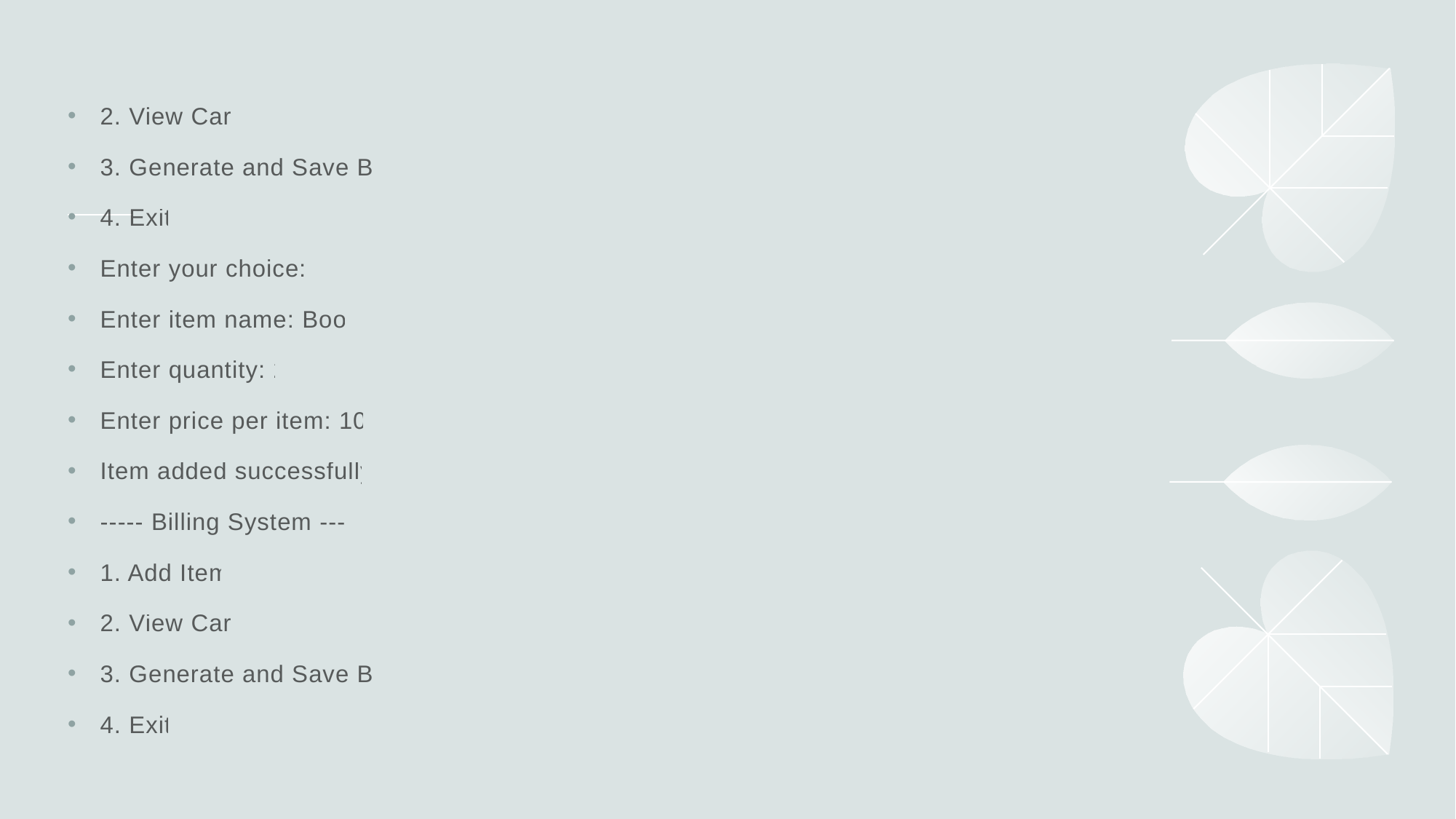

2. View Cart
3. Generate and Save Bill
4. Exit
Enter your choice: 1
Enter item name: Book
Enter quantity: 2
Enter price per item: 100
Item added successfully!
----- Billing System -----
1. Add Item
2. View Cart
3. Generate and Save Bill
4. Exit